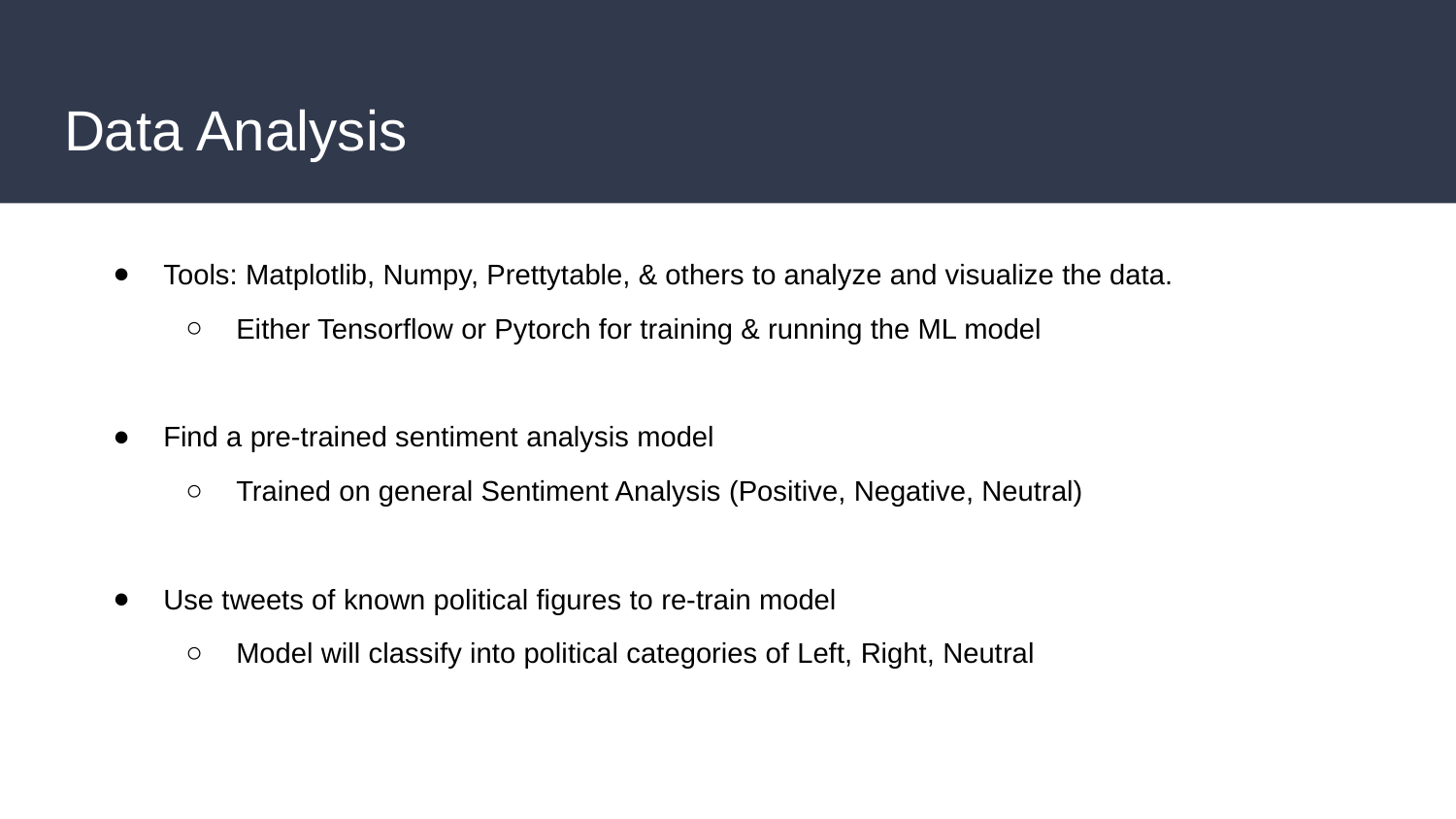

# Data Analysis
Tools: Matplotlib, Numpy, Prettytable, & others to analyze and visualize the data.
Either Tensorflow or Pytorch for training & running the ML model

Find a pre-trained sentiment analysis model
Trained on general Sentiment Analysis (Positive, Negative, Neutral)

Use tweets of known political figures to re-train model
Model will classify into political categories of Left, Right, Neutral